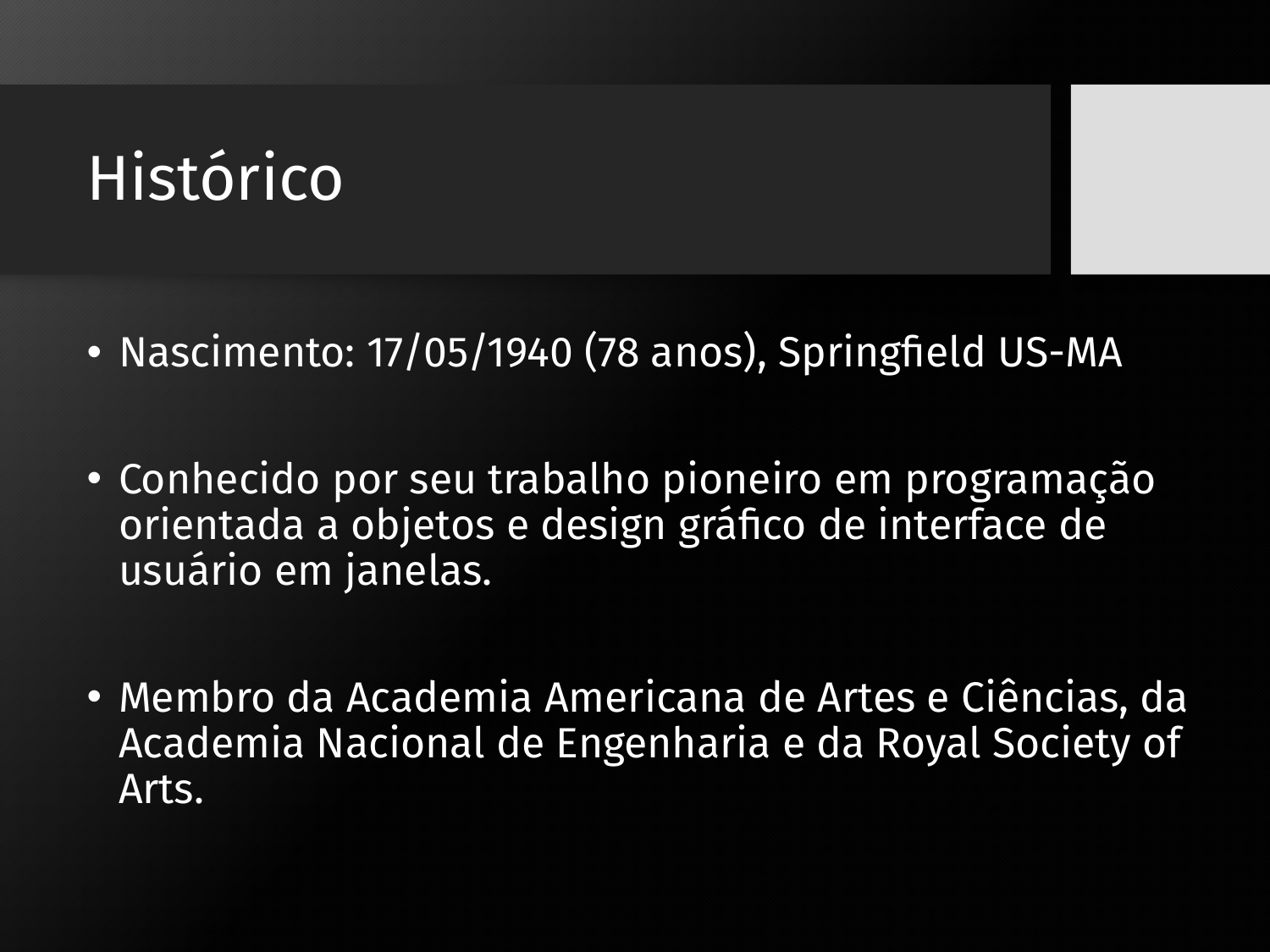

# Histórico
Nascimento: 17/05/1940 (78 anos), Springfield US-MA

Conhecido por seu trabalho pioneiro em programação orientada a objetos e design gráfico de interface de usuário em janelas.

Membro da Academia Americana de Artes e Ciências, da Academia Nacional de Engenharia e da Royal Society of Arts.